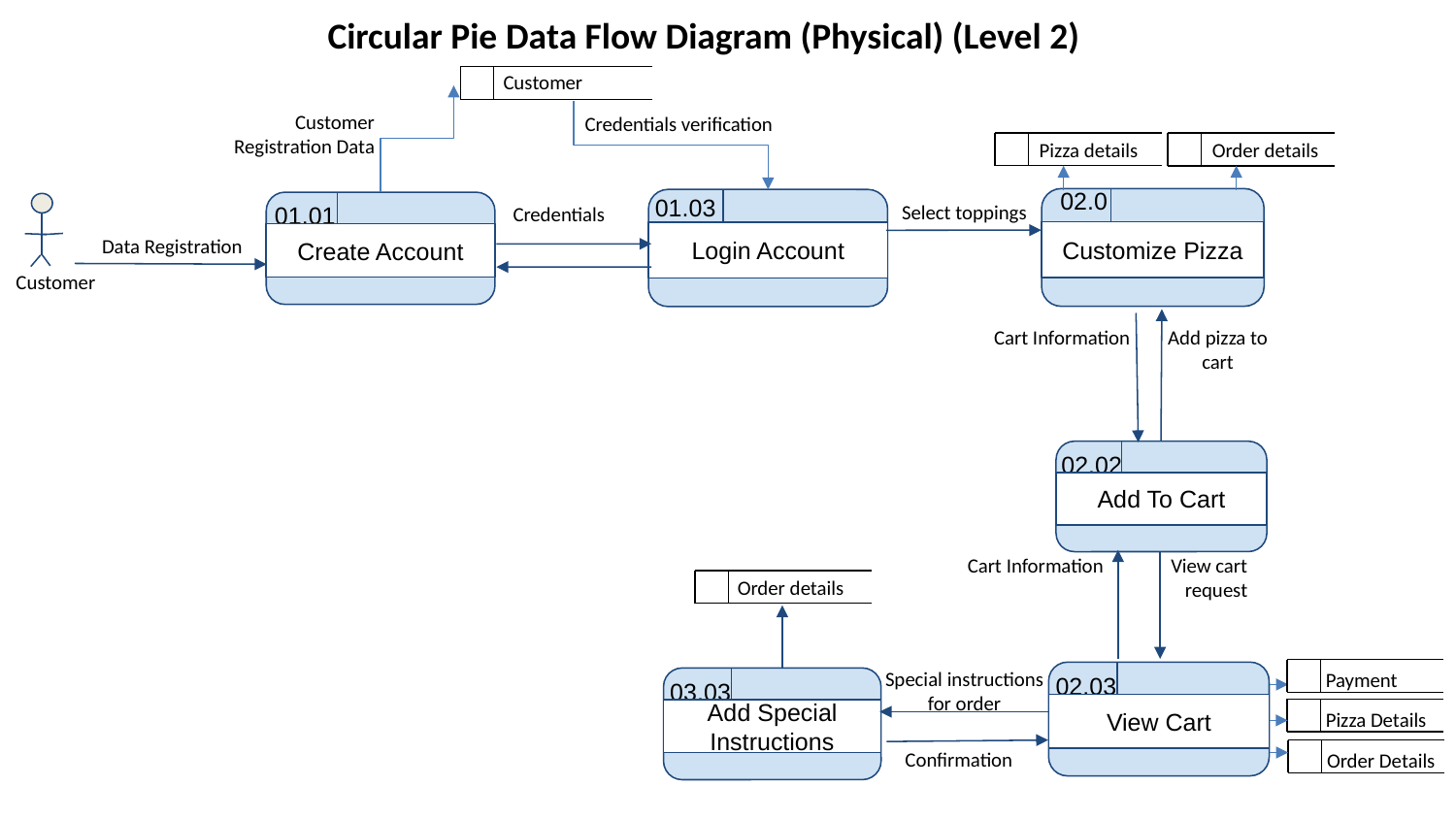

Circular Pie Data Flow Diagram (Physical) (Level 2)
    Customer
Customer Registration Data
Credentials verification
Pizza details
Order details
02.01

Customize Pizza
01.03

Login Account
Select toppings
01.01

Create Account
Credentials

Data Registration
Customer
Add pizza to cart
Cart Information
02.02

Add To Cart
Cart Information
View cart request
Order details
Special instructions for order
02.03

View Cart
Payment
03.03

Add Special Instructions
Pizza Details
Confirmation
Order Details